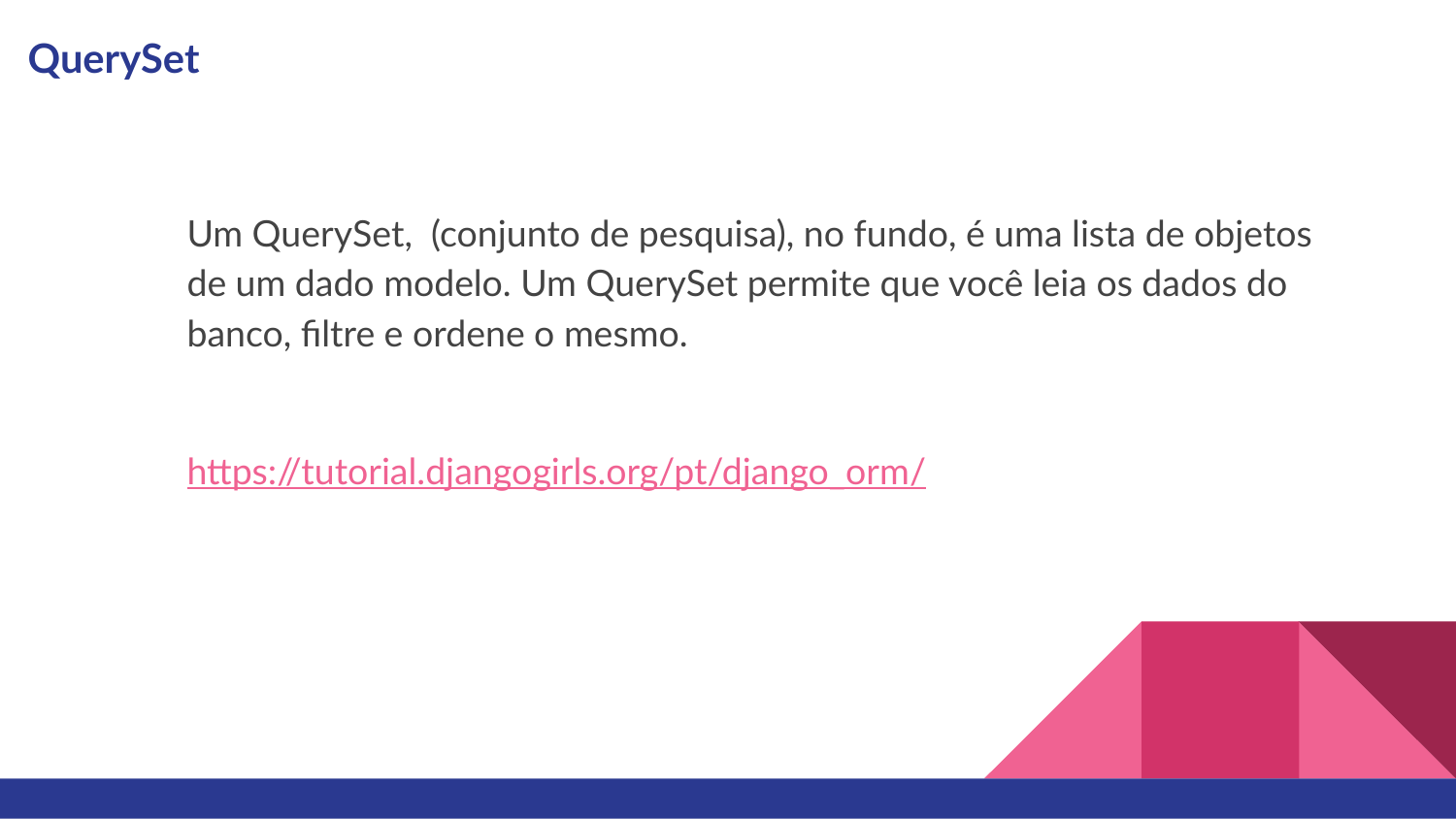

QuerySet

Um QuerySet,  (conjunto de pesquisa), no fundo, é uma lista de objetos de um dado modelo. Um QuerySet permite que você leia os dados do banco, filtre e ordene o mesmo.

https://tutorial.djangogirls.org/pt/django_orm/